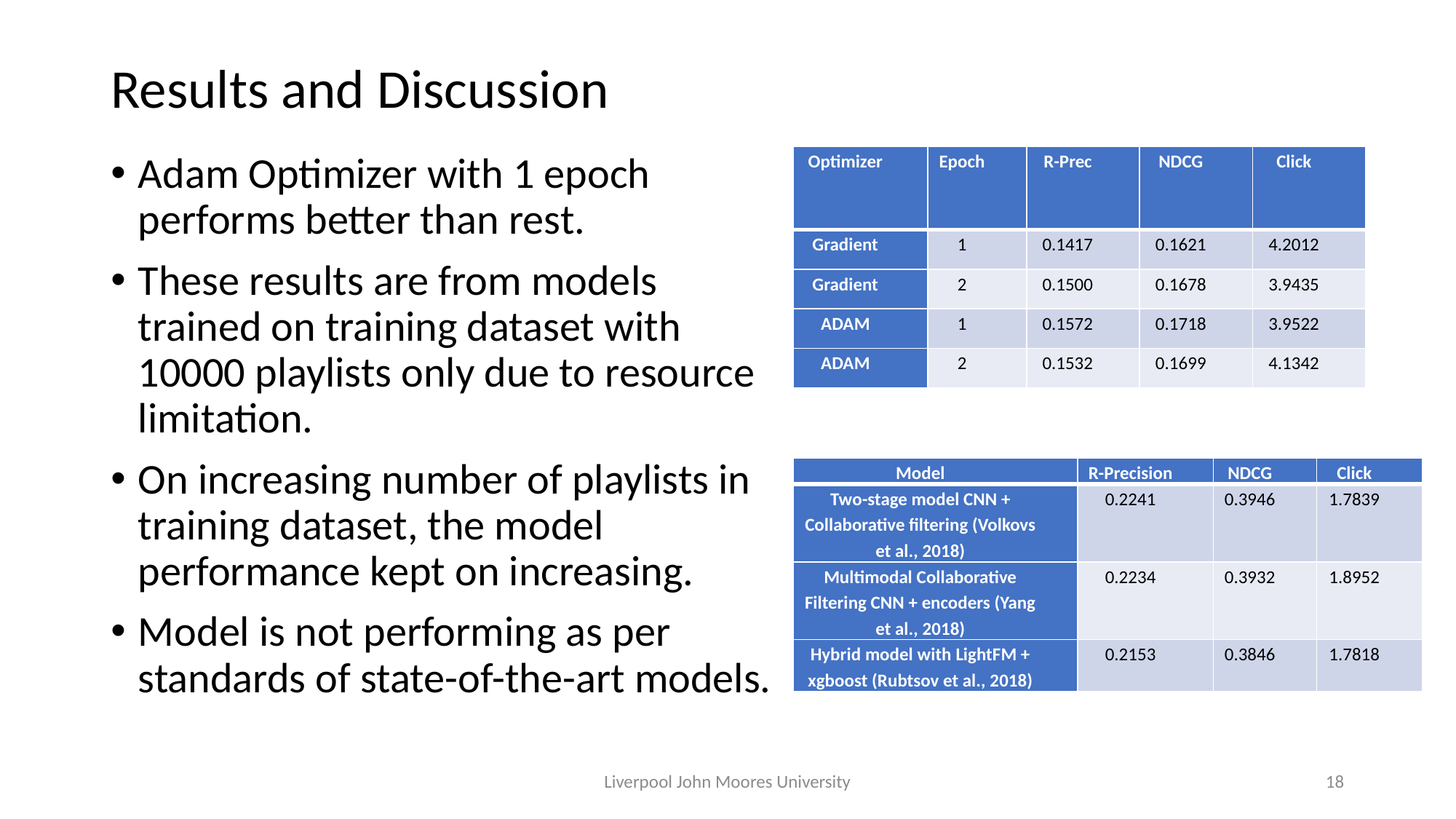

# Results and Discussion
Adam Optimizer with 1 epoch performs better than rest.
These results are from models trained on training dataset with 10000 playlists only due to resource limitation.
On increasing number of playlists in training dataset, the model performance kept on increasing.
Model is not performing as per standards of state-of-the-art models.
| Optimizer | Epoch | R-Prec | NDCG | Click |
| --- | --- | --- | --- | --- |
| Gradient | 1 | 0.1417 | 0.1621 | 4.2012 |
| Gradient | 2 | 0.1500 | 0.1678 | 3.9435 |
| ADAM | 1 | 0.1572 | 0.1718 | 3.9522 |
| ADAM | 2 | 0.1532 | 0.1699 | 4.1342 |
| Model | R-Precision | NDCG | Click |
| --- | --- | --- | --- |
| Two-stage model CNN + Collaborative filtering (Volkovs et al., 2018) | 0.2241 | 0.3946 | 1.7839 |
| Multimodal Collaborative Filtering CNN + encoders (Yang et al., 2018) | 0.2234 | 0.3932 | 1.8952 |
| Hybrid model with LightFM + xgboost (Rubtsov et al., 2018) | 0.2153 | 0.3846 | 1.7818 |
Liverpool John Moores University
18